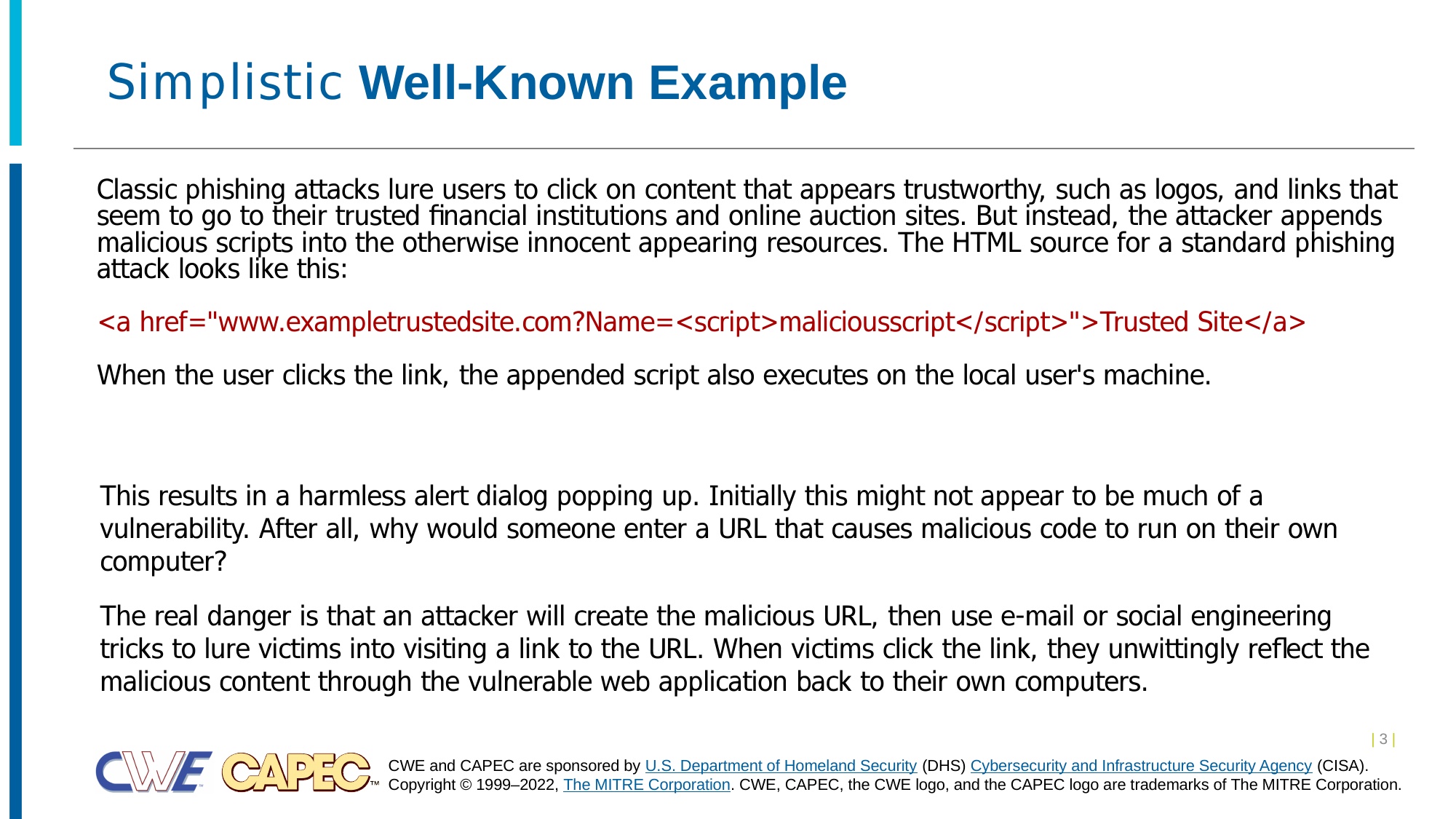

# Simplistic Well-Known Example
| Classic phishing attacks lure users to click on content that appears trustworthy, such as logos, and links that seem to go to their trusted financial institutions and online auction sites. But instead, the attacker appends malicious scripts into the otherwise innocent appearing resources. The HTML source for a standard phishing attack looks like this: <a href="www.exampletrustedsite.com?Name=<script>maliciousscript</script>">Trusted Site</a> When the user clicks the link, the appended script also executes on the local user's machine. |
| --- |
This results in a harmless alert dialog popping up. Initially this might not appear to be much of a vulnerability. After all, why would someone enter a URL that causes malicious code to run on their own computer?

The real danger is that an attacker will create the malicious URL, then use e-mail or social engineering tricks to lure victims into visiting a link to the URL. When victims click the link, they unwittingly reflect the malicious content through the vulnerable web application back to their own computers.
| 3 |